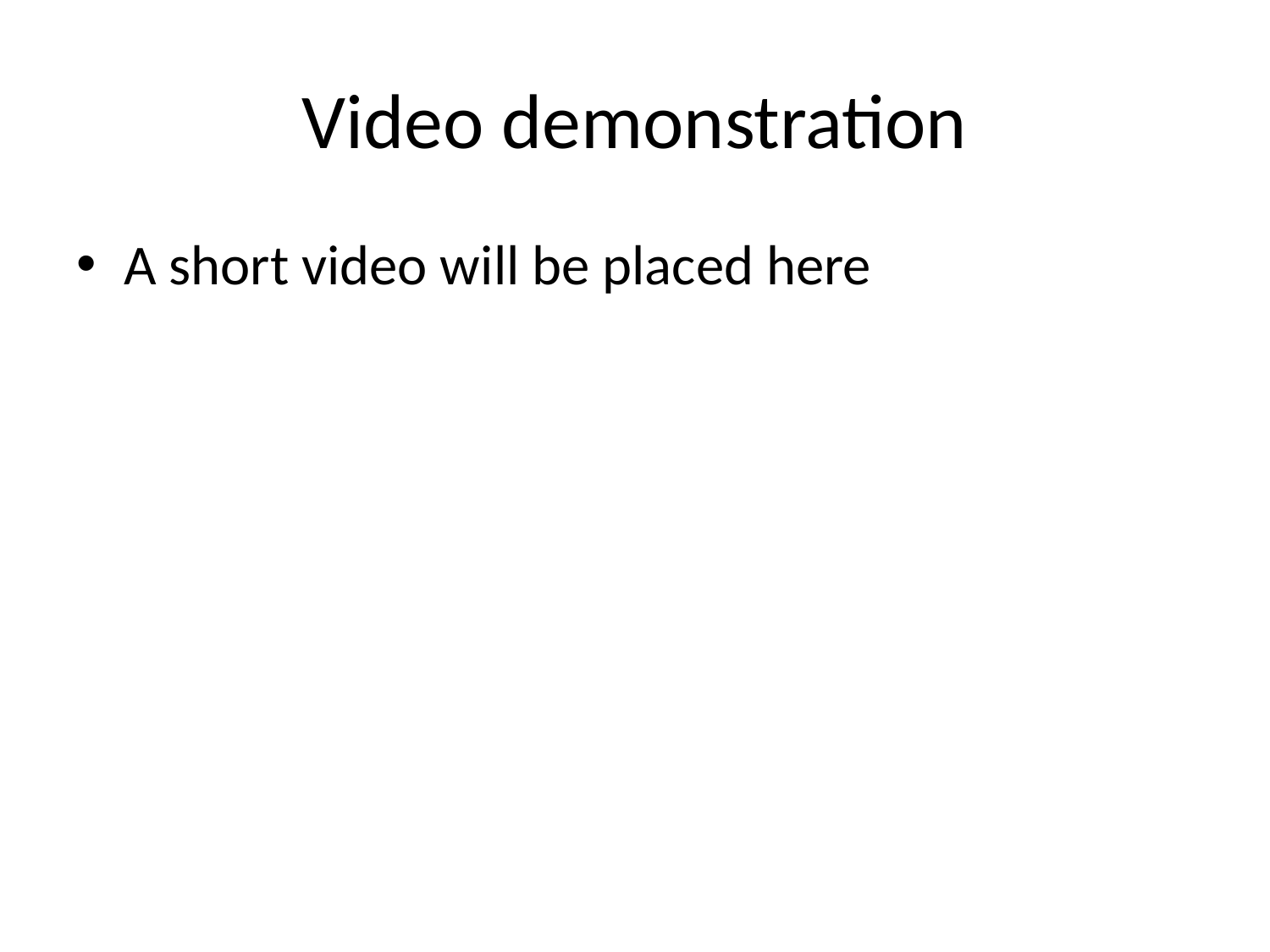

# Video demonstration
A short video will be placed here